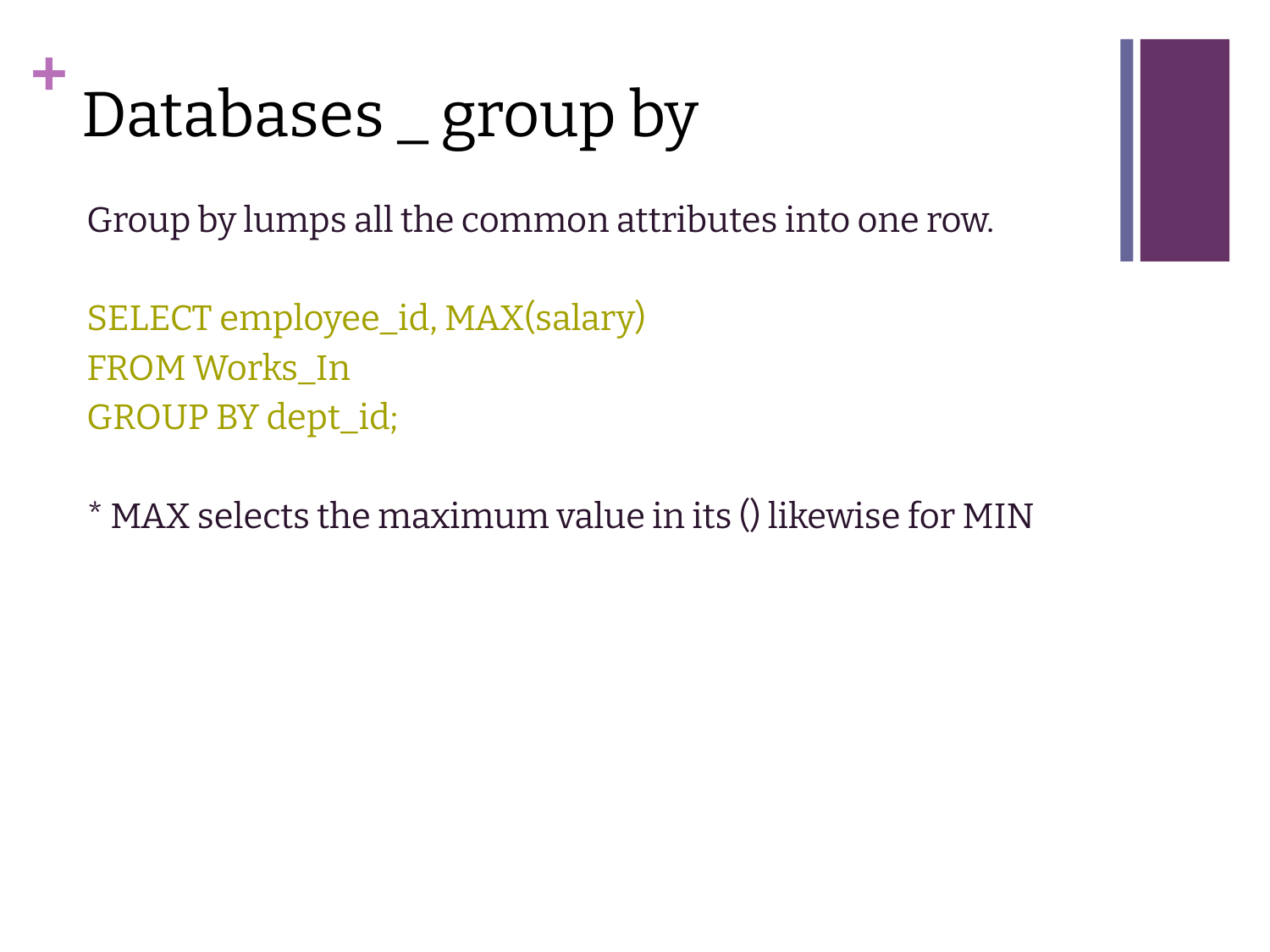

# Databases _ group by
Group by lumps all the common attributes into one row.

SELECT employee_id, MAX(salary)
FROM Works_In
GROUP BY dept_id;

* MAX selects the maximum value in its () likewise for MIN